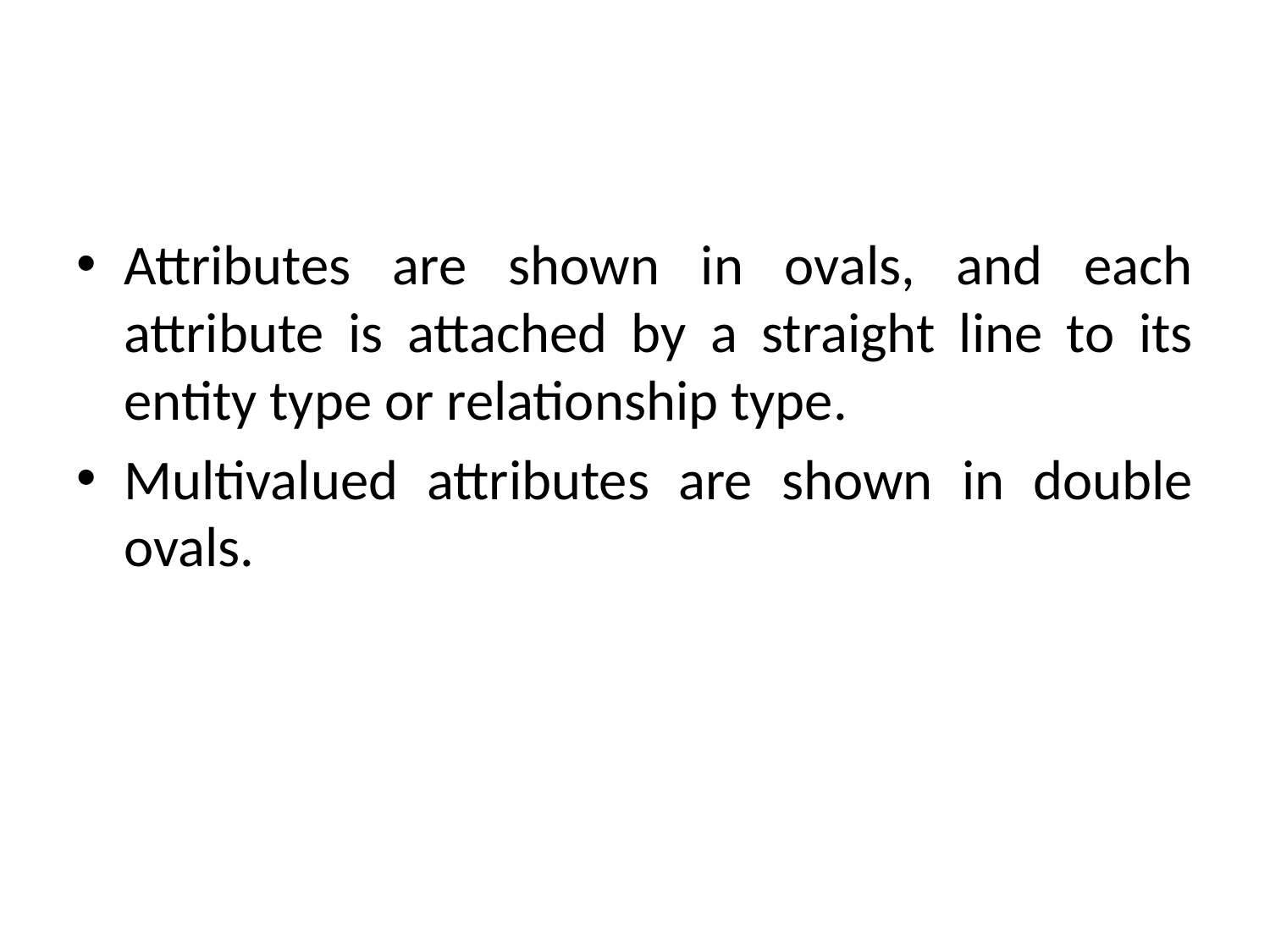

#
Attributes are shown in ovals, and each attribute is attached by a straight line to its entity type or relationship type.
Multivalued attributes are shown in double ovals.